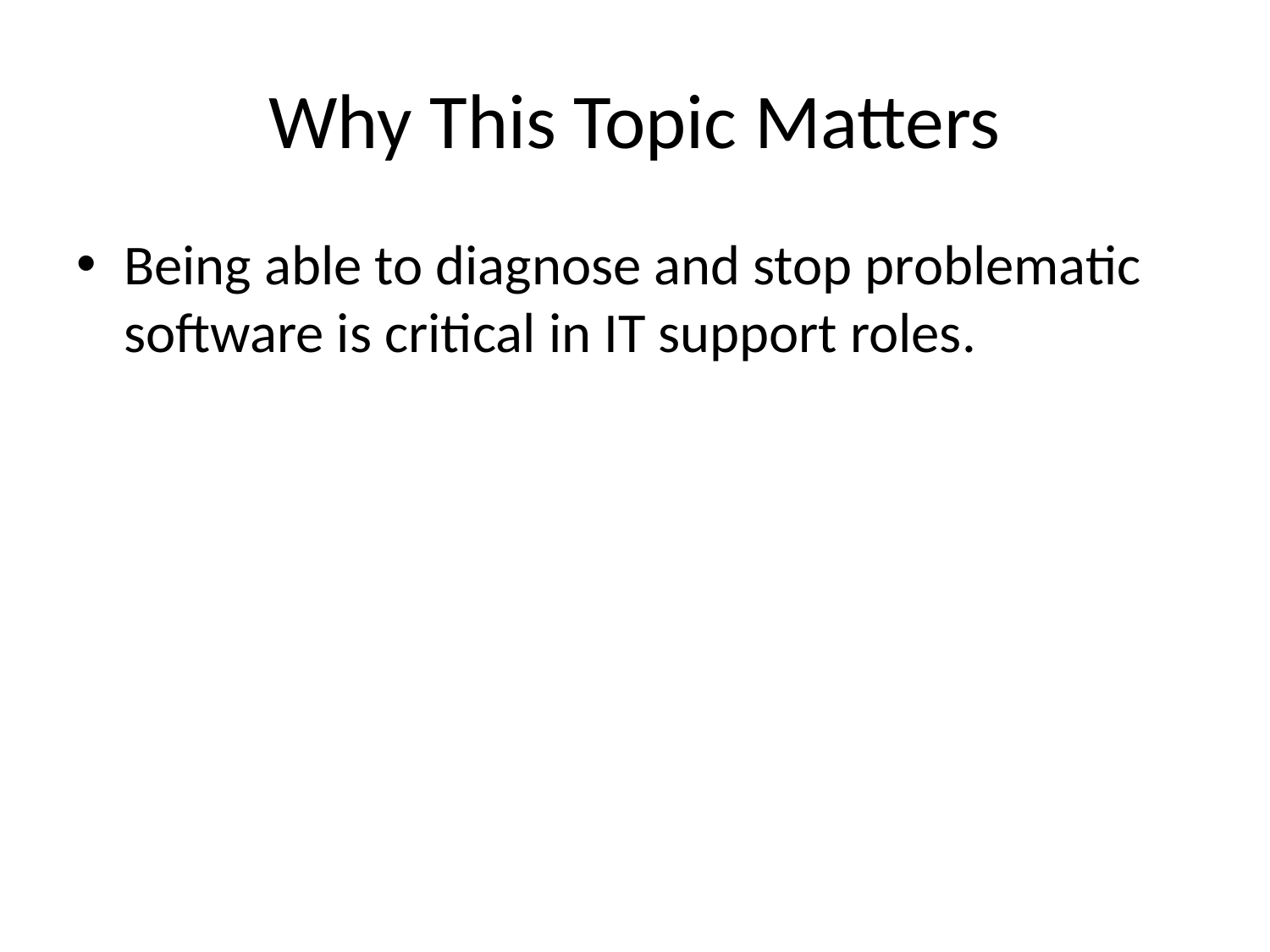

# Why This Topic Matters
Being able to diagnose and stop problematic software is critical in IT support roles.